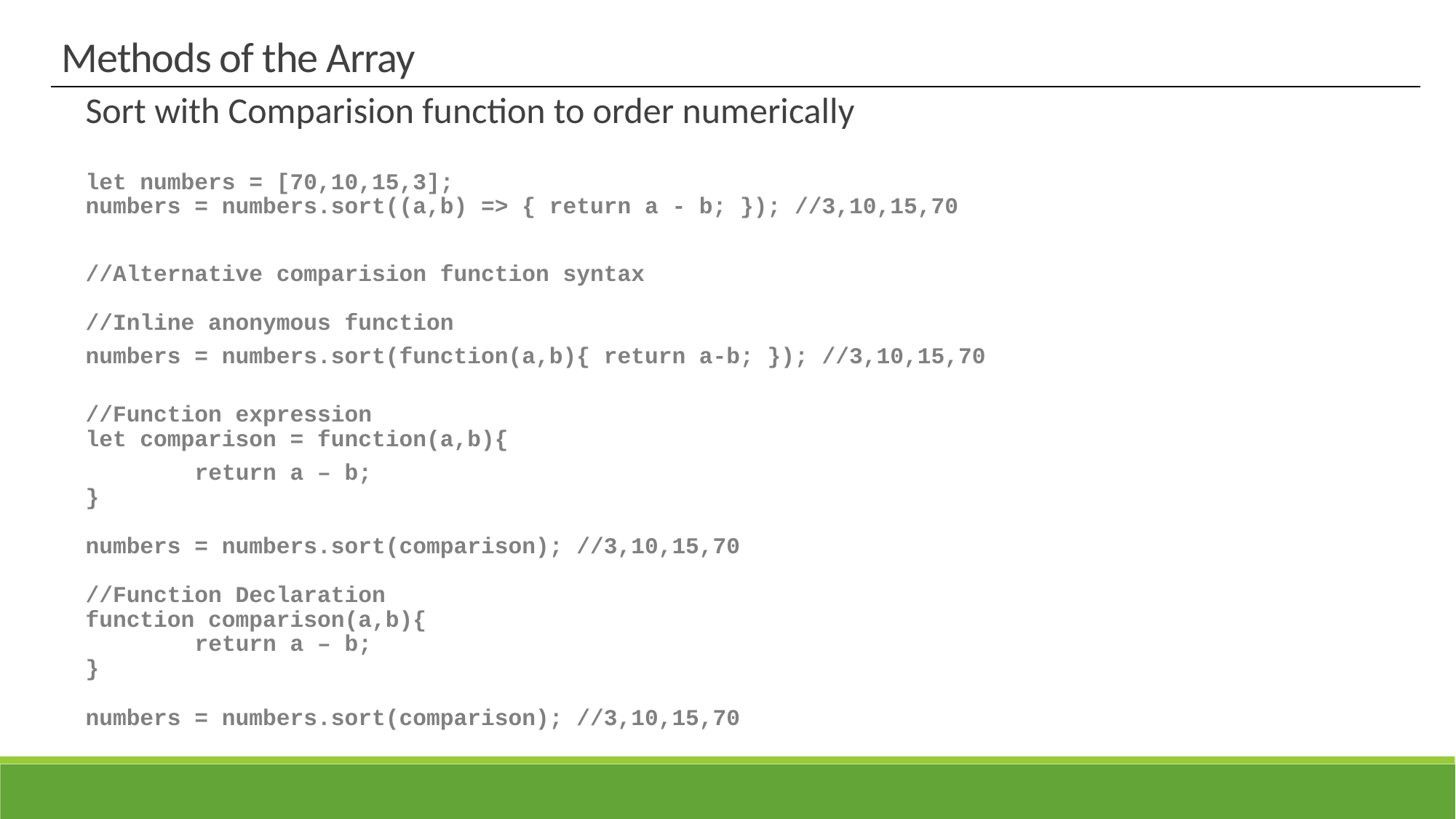

Methods of the Array
Sort with Comparision function to order numerically
let numbers = [70,10,15,3]; 
numbers = numbers.sort((a,b) => { return a - b; }); //3,10,15,70

//Alternative comparision function syntax
//Inline anonymous function
numbers = numbers.sort(function(a,b){ return a-b; }); //3,10,15,70
//Function expression
let comparison = function(a,b){
	return a – b;
}
numbers = numbers.sort(comparison); //3,10,15,70
//Function Declaration
function comparison(a,b){
	return a – b;
}
numbers = numbers.sort(comparison); //3,10,15,70